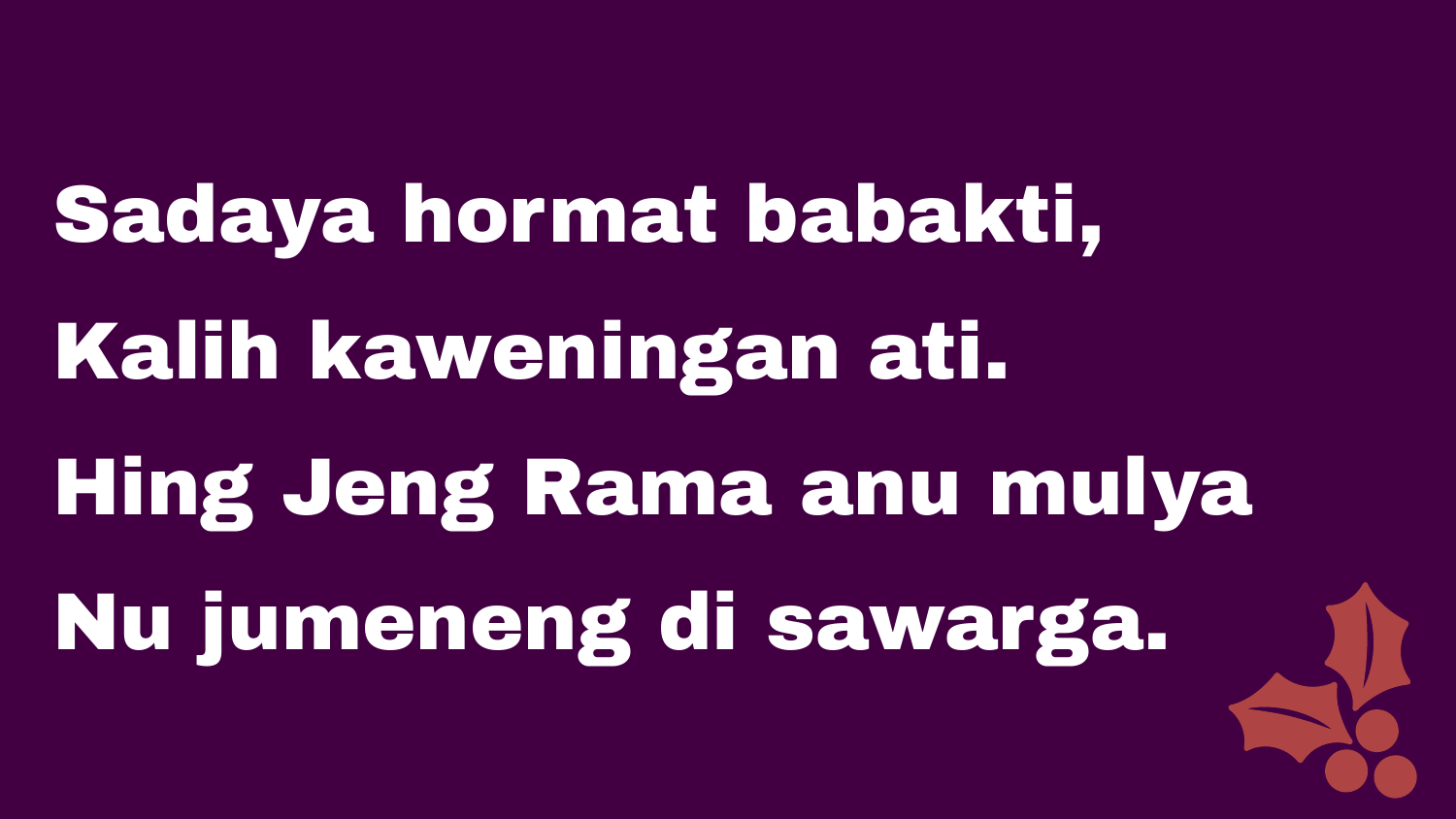

Sadaya hormat babakti,
Kalih kaweningan ati.
Hing Jeng Rama anu mulya
Nu jumeneng di sawarga.